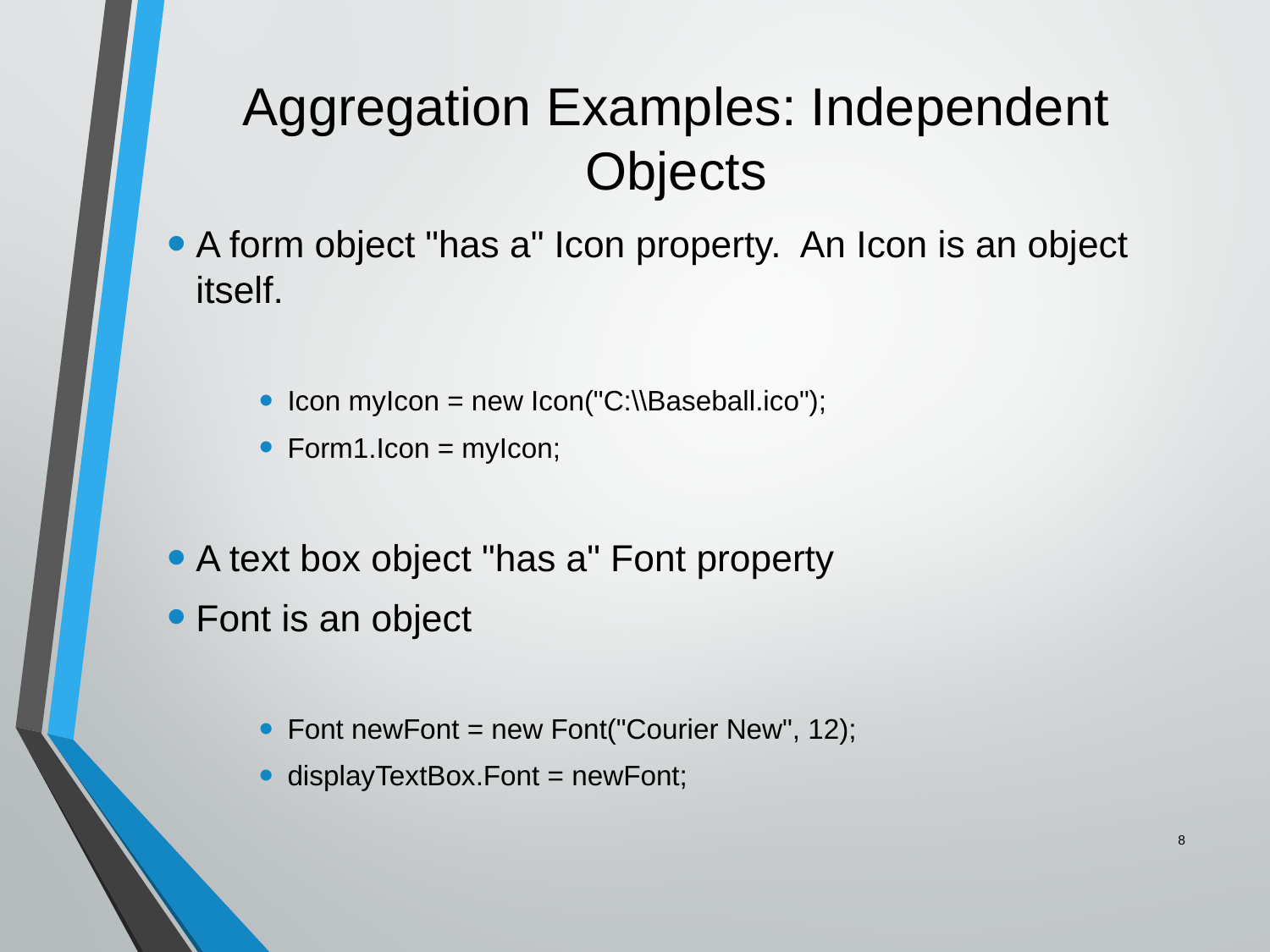

# Aggregation Examples: Independent Objects
A form object "has a" Icon property.  An Icon is an object itself.

Icon myIcon = new Icon("C:\\Baseball.ico");
Form1.Icon = myIcon;

A text box object "has a" Font property
Font is an object

Font newFont = new Font("Courier New", 12);
displayTextBox.Font = newFont;

8